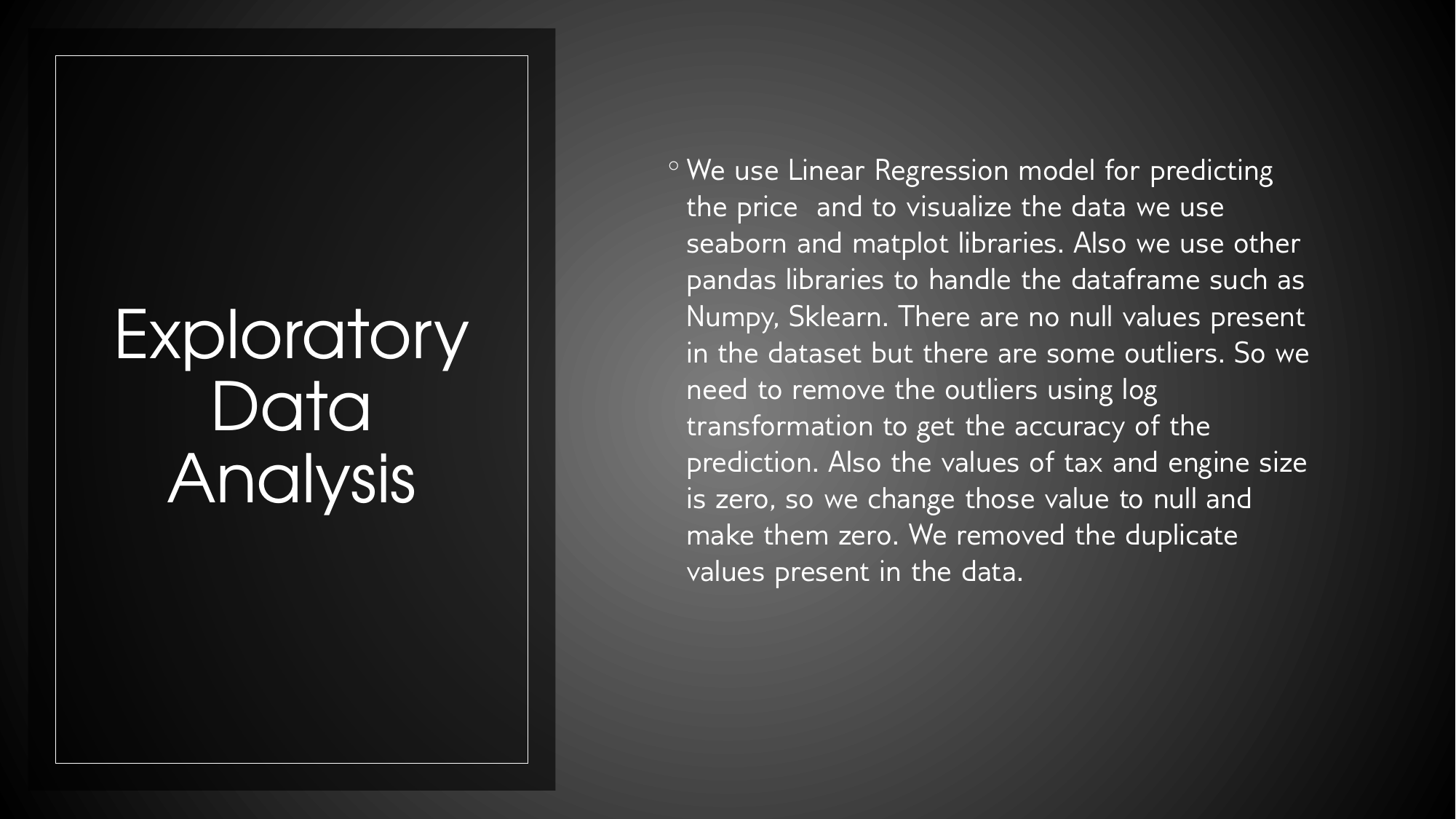

We use Linear Regression model for predicting the price  and to visualize the data we use seaborn and matplot libraries. Also we use other pandas libraries to handle the dataframe such as Numpy, Sklearn. There are no null values present in the dataset but there are some outliers. So we need to remove the outliers using log transformation to get the accuracy of the prediction. Also the values of tax and engine size is zero, so we change those value to null and make them zero. We removed the duplicate values present in the data.

# Exploratory Data Analysis